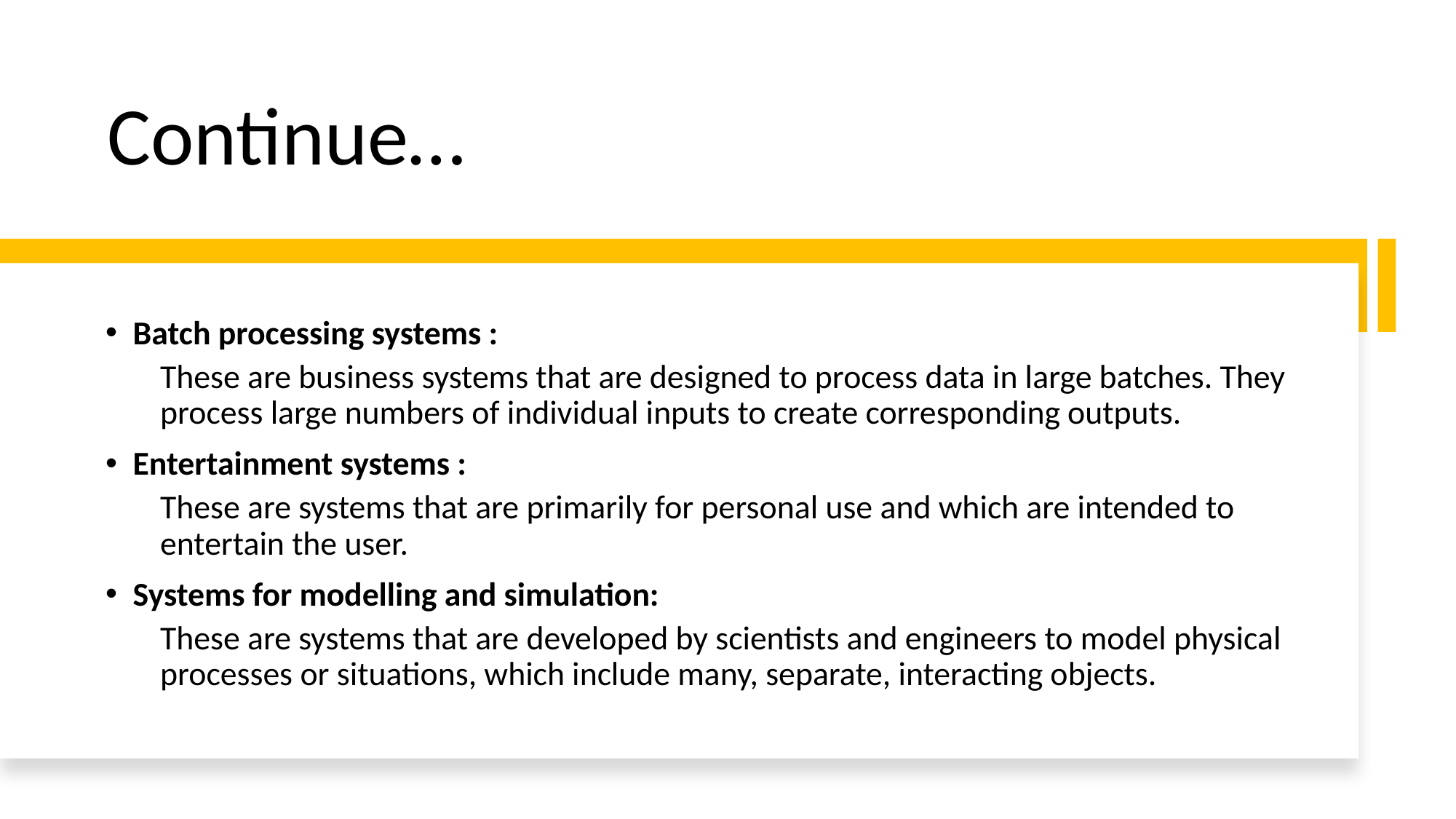

# Continue…

Batch processing systems :
These are business systems that are designed to process data in large batches. They process large numbers of individual inputs to create corresponding outputs.
Entertainment systems :
These are systems that are primarily for personal use and which are intended to entertain the user.
Systems for modelling and simulation:
These are systems that are developed by scientists and engineers to model physical processes or situations, which include many, separate, interacting objects.